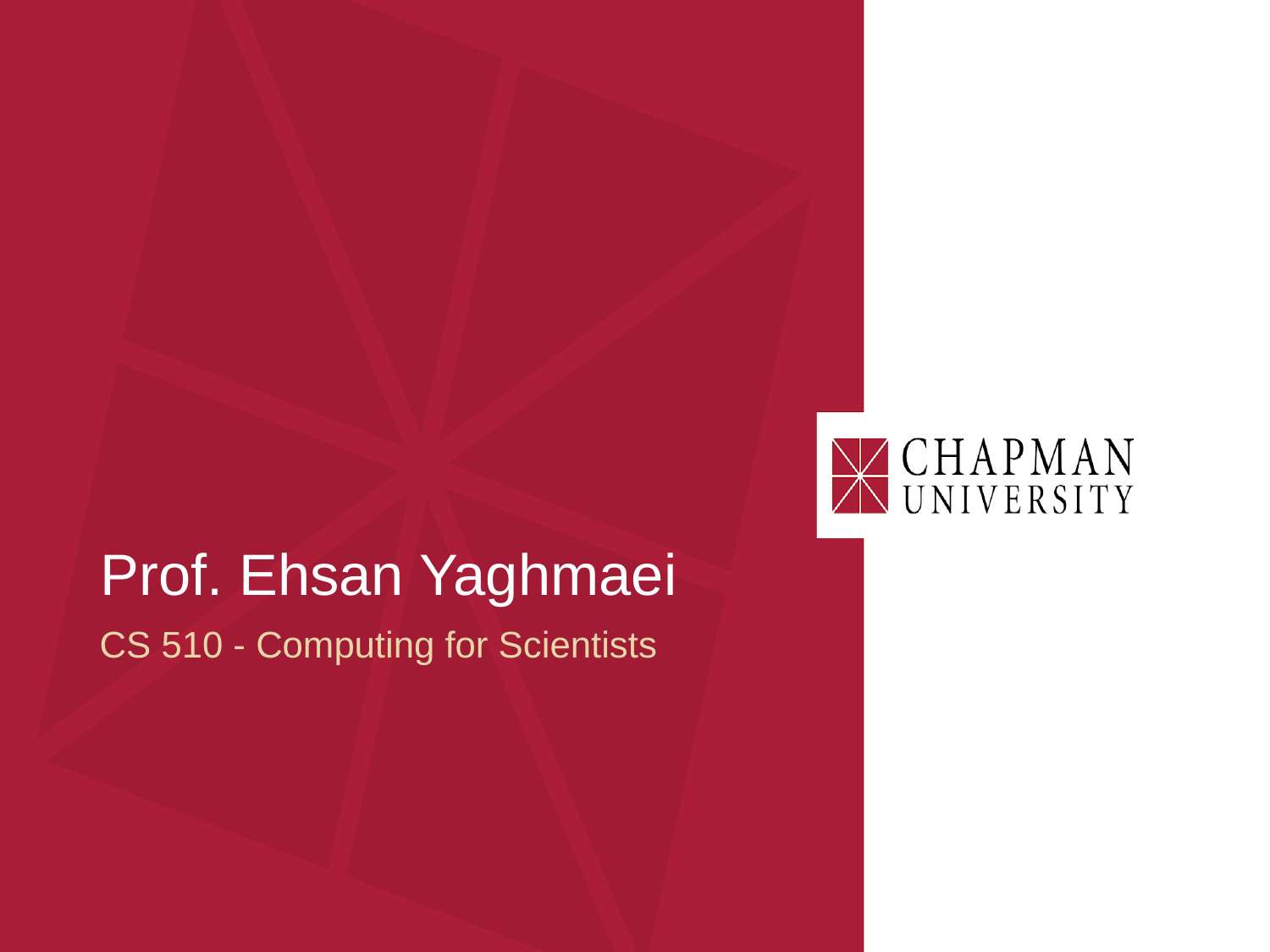

Prof. Ehsan Yaghmaei
CS 510 - Computing for Scientists